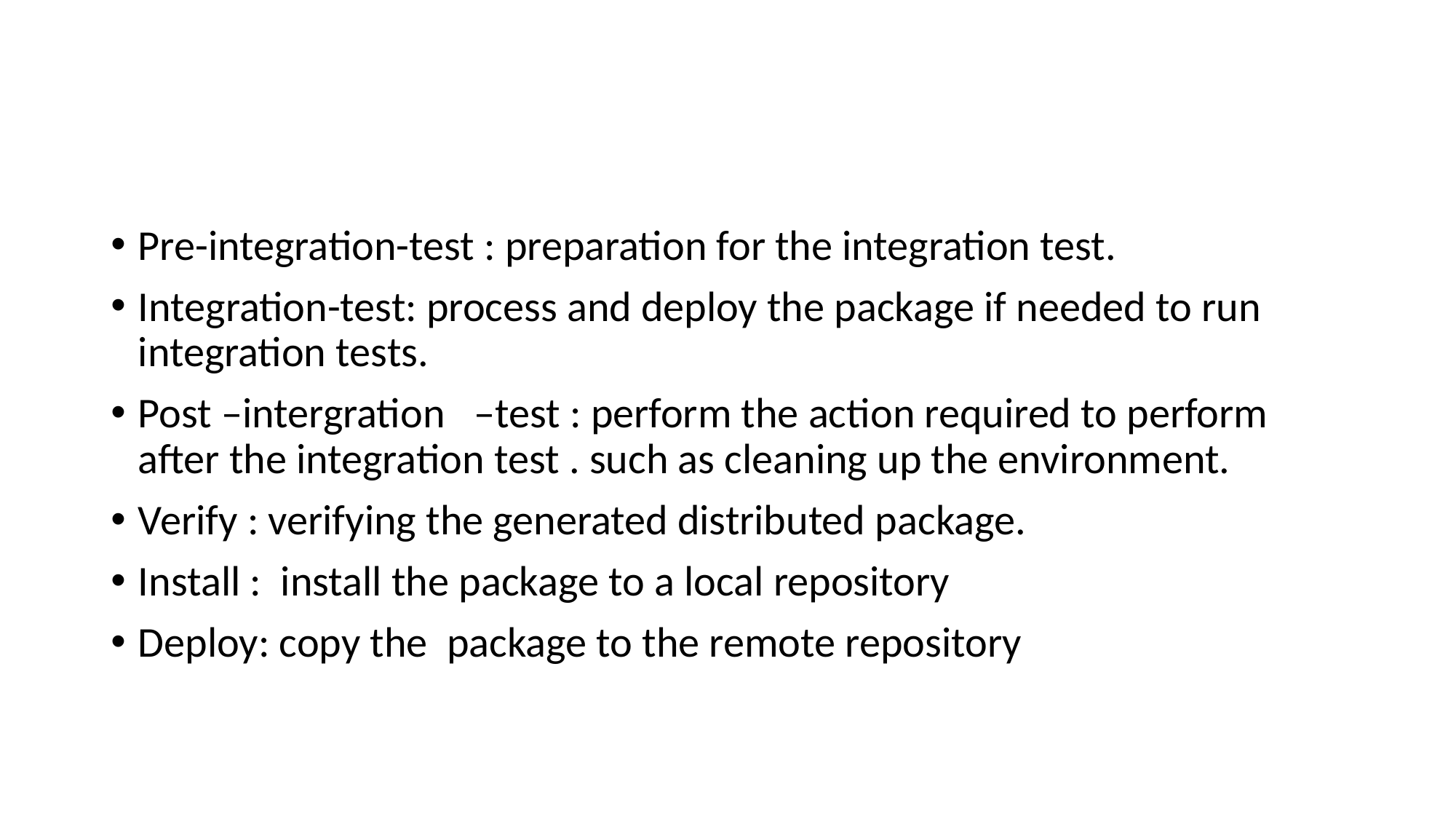

Pre-integration-test : preparation for the integration test.
Integration-test: process and deploy the package if needed to run integration tests.
Post –intergration   –test : perform the action required to perform after the integration test . such as cleaning up the environment.
Verify : verifying the generated distributed package.
Install :  install the package to a local repository
Deploy: copy the  package to the remote repository